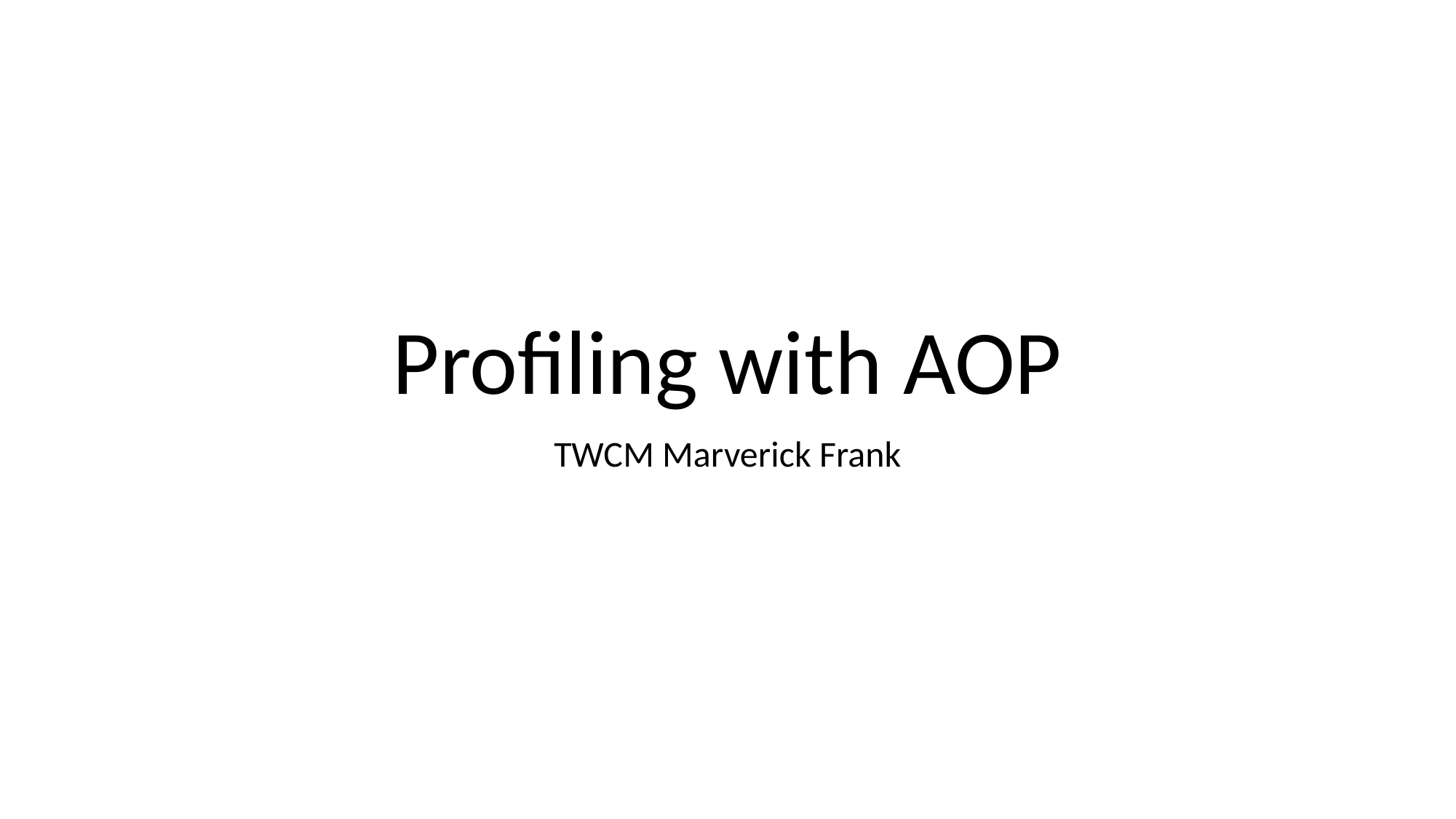

# Profiling with AOP
TWCM Marverick Frank